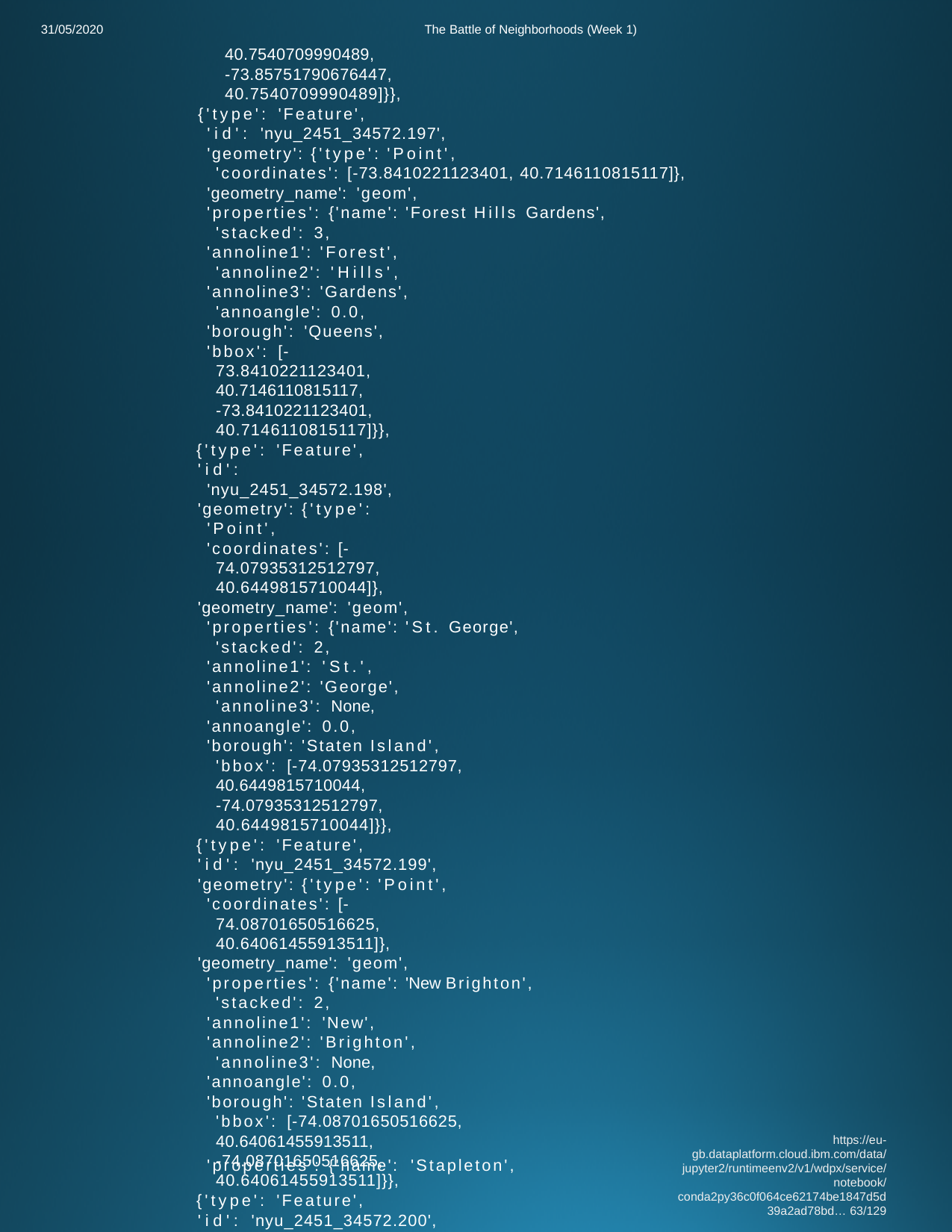

31/05/2020
The Battle of Neighborhoods (Week 1)
40.7540709990489,
-73.85751790676447,
40.7540709990489]}},
{'type': 'Feature',
'id': 'nyu_2451_34572.197',
'geometry': {'type': 'Point',
'coordinates': [-73.8410221123401, 40.7146110815117]},
'geometry_name': 'geom',
'properties': {'name': 'Forest Hills Gardens',  'stacked': 3,
'annoline1': 'Forest',  'annoline2': 'Hills',
'annoline3': 'Gardens',  'annoangle': 0.0,
'borough': 'Queens',
'bbox': [-73.8410221123401,
40.7146110815117,
-73.8410221123401,
40.7146110815117]}},
{'type': 'Feature',
'id': 'nyu_2451_34572.198',
'geometry': {'type': 'Point',
'coordinates': [-74.07935312512797, 40.6449815710044]},
'geometry_name': 'geom',
'properties': {'name': 'St. George',  'stacked': 2,
'annoline1': 'St.',
'annoline2': 'George',  'annoline3': None,
'annoangle': 0.0,
'borough': 'Staten Island',  'bbox': [-74.07935312512797,
40.6449815710044,
-74.07935312512797,
40.6449815710044]}},
{'type': 'Feature',
'id': 'nyu_2451_34572.199',
'geometry': {'type': 'Point',
'coordinates': [-74.08701650516625, 40.64061455913511]},
'geometry_name': 'geom',
'properties': {'name': 'New Brighton',  'stacked': 2,
'annoline1': 'New',
'annoline2': 'Brighton',  'annoline3': None,
'annoangle': 0.0,
'borough': 'Staten Island',  'bbox': [-74.08701650516625,
40.64061455913511,
-74.08701650516625,
40.64061455913511]}},
{'type': 'Feature',
'id': 'nyu_2451_34572.200',
'geometry': {'type': 'Point',
'coordinates': [-74.07790192660066, 40.62692762538176]},
'geometry_name': 'geom',
https://eu-gb.dataplatform.cloud.ibm.com/data/jupyter2/runtimeenv2/v1/wdpx/service/notebook/conda2py36c0f064ce62174be1847d5d39a2ad78bd… 63/129
'properties': {'name': 'Stapleton',